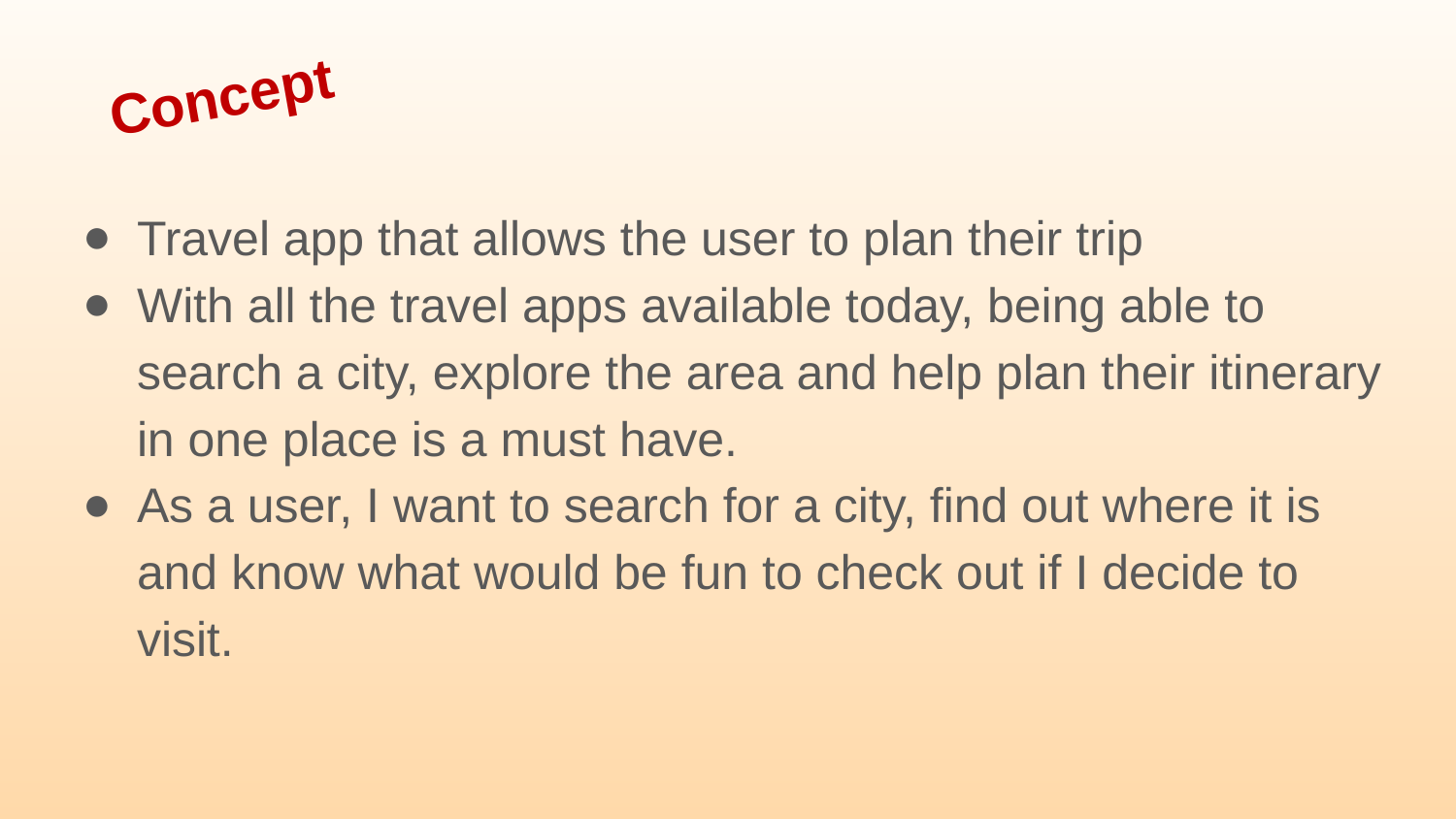

# Concept
Travel app that allows the user to plan their trip
With all the travel apps available today, being able to search a city, explore the area and help plan their itinerary in one place is a must have.
As a user, I want to search for a city, find out where it is and know what would be fun to check out if I decide to visit.